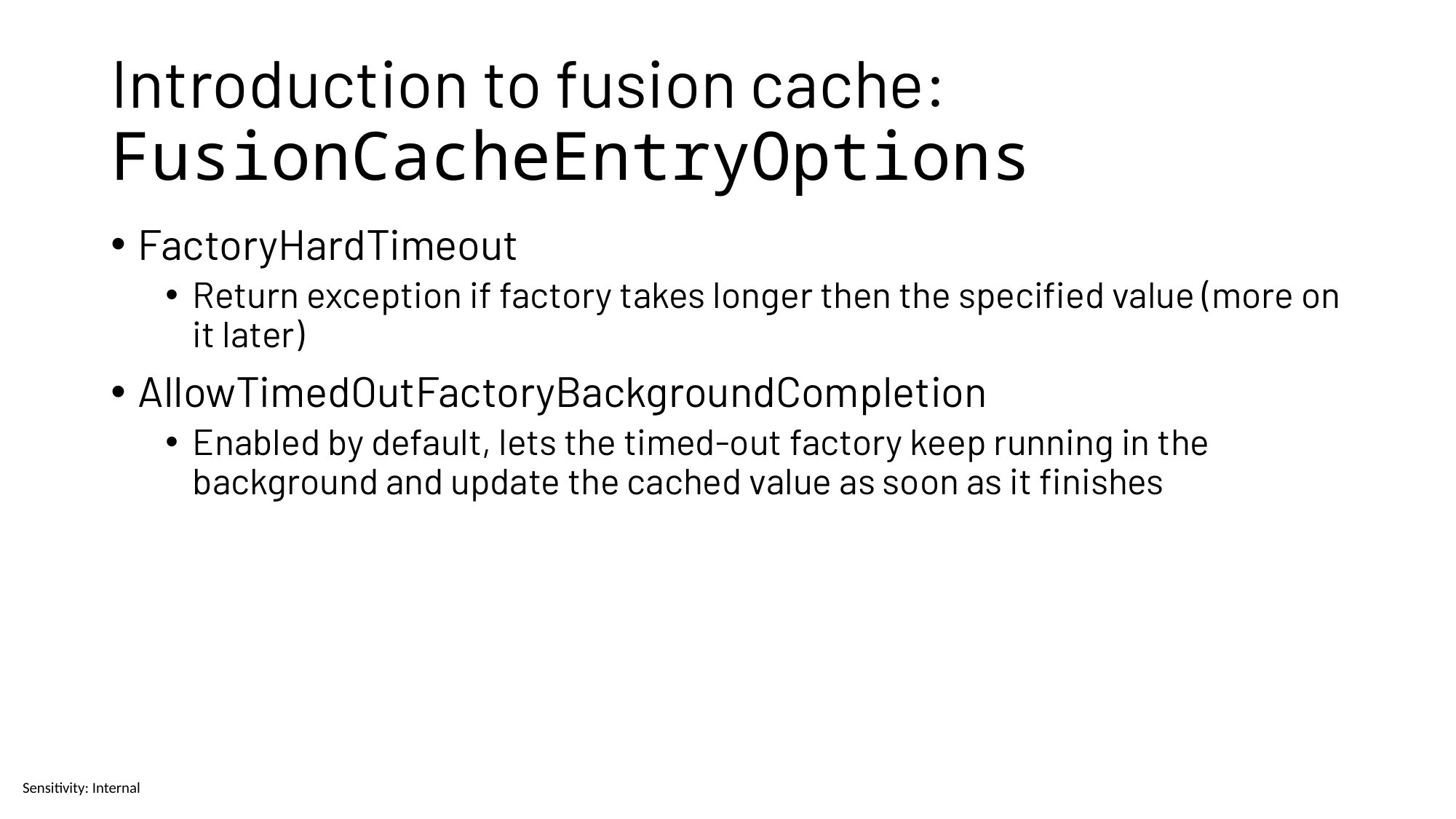

# Introduction to fusion cache: FusionCacheEntryOptions
FactoryHardTimeout
Return exception if factory takes longer then the specified value (more on it later)
AllowTimedOutFactoryBackgroundCompletion
Enabled by default, lets the timed-out factory keep running in the background and update the cached value as soon as it finishes